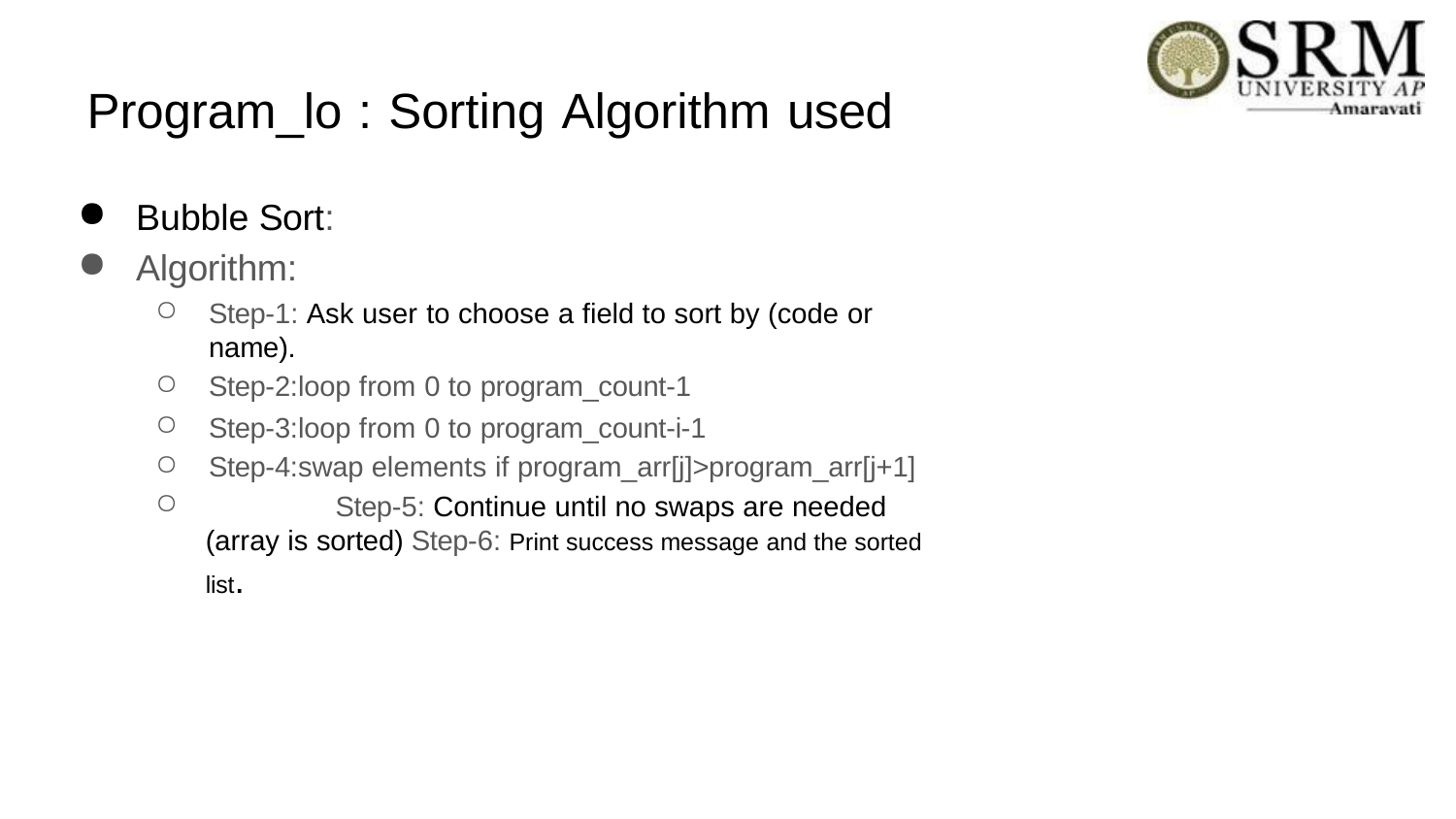

# Program_lo : Sorting Algorithm used
Bubble Sort:
Algorithm:
Step-1: Ask user to choose a field to sort by (code or name).
Step-2:loop from 0 to program_count-1
Step-3:loop from 0 to program_count-i-1
Step-4:swap elements if program_arr[j]>program_arr[j+1]
	Step-5: Continue until no swaps are needed (array is sorted) Step-6: Print success message and the sorted list.